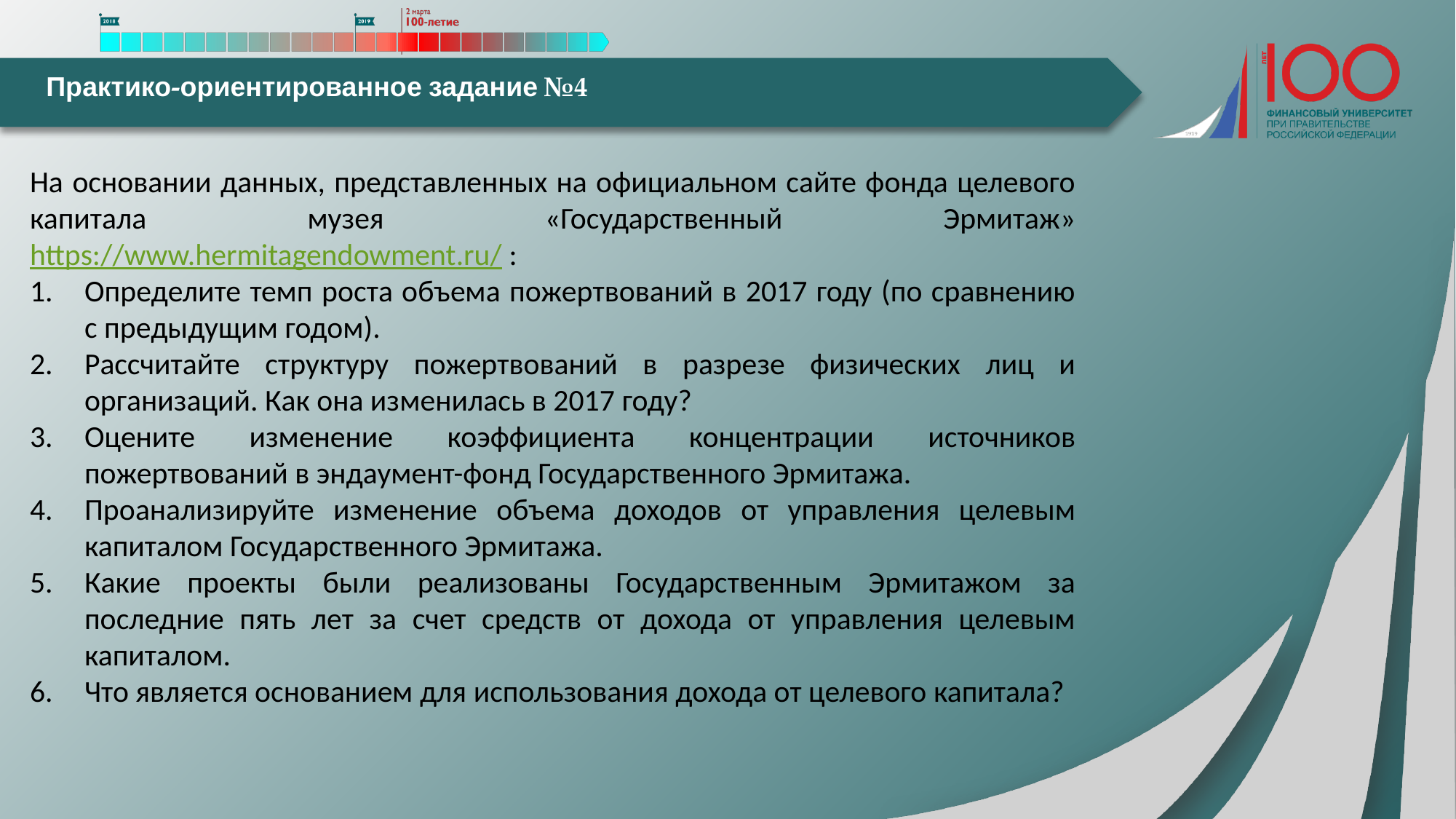

# Практико-ориентированное задание №4
На основании данных, представленных на официальном сайте фонда целевого капитала музея «Государственный Эрмитаж» https://www.hermitagendowment.ru/ :
Определите темп роста объема пожертвований в 2017 году (по сравнению с предыдущим годом).
Рассчитайте структуру пожертвований в разрезе физических лиц и организаций. Как она изменилась в 2017 году?
Оцените изменение коэффициента концентрации источников пожертвований в эндаумент-фонд Государственного Эрмитажа.
Проанализируйте изменение объема доходов от управления целевым капиталом Государственного Эрмитажа.
Какие проекты были реализованы Государственным Эрмитажом за последние пять лет за счет средств от дохода от управления целевым капиталом.
Что является основанием для использования дохода от целевого капитала?